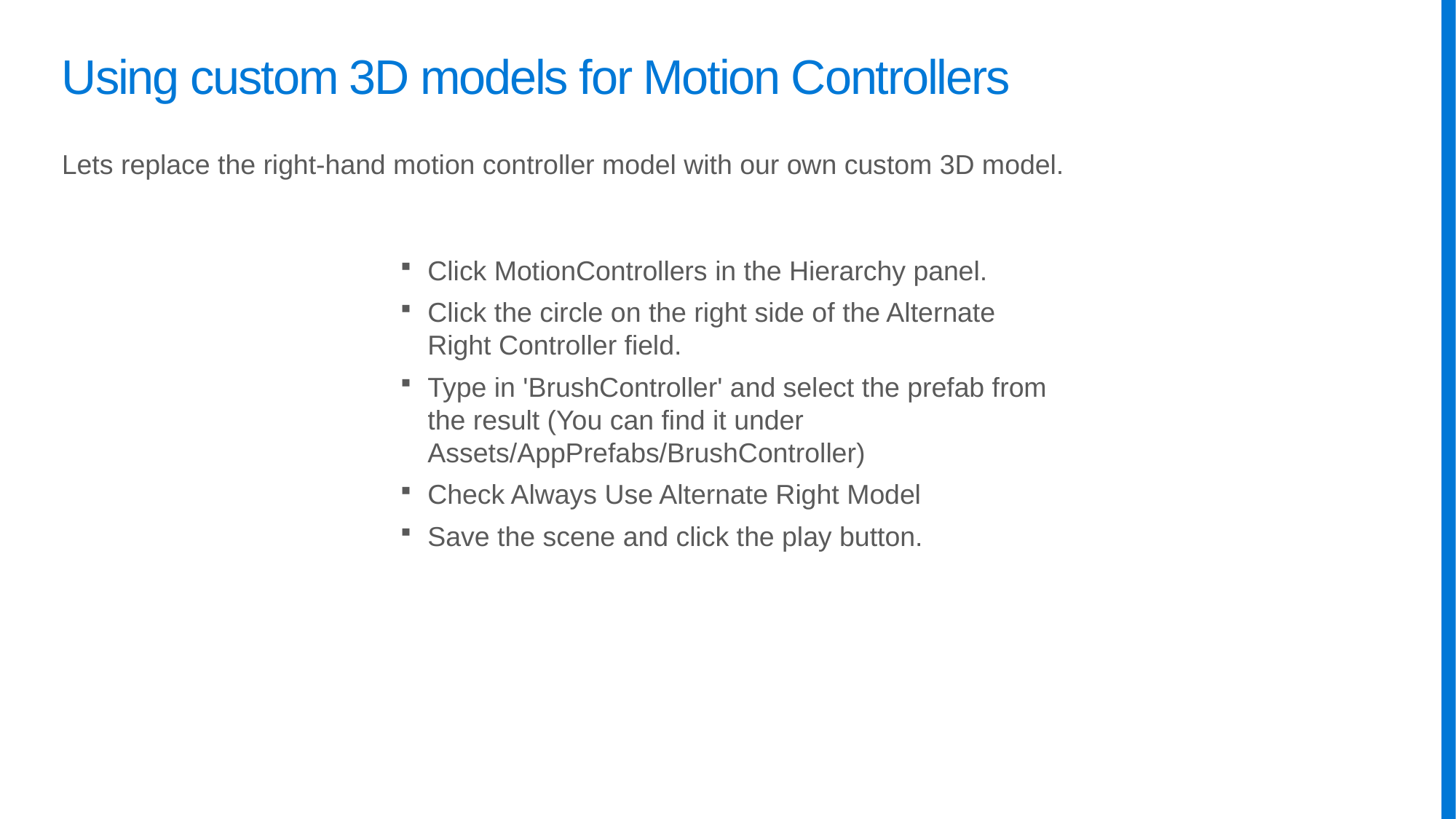

# Using custom 3D models for Motion Controllers
Lets replace the right-hand motion controller model with our own custom 3D model.
Click MotionControllers in the Hierarchy panel.
Click the circle on the right side of the Alternate Right Controller field.
Type in 'BrushController' and select the prefab from the result (You can find it under Assets/AppPrefabs/BrushController)
Check Always Use Alternate Right Model
Save the scene and click the play button.